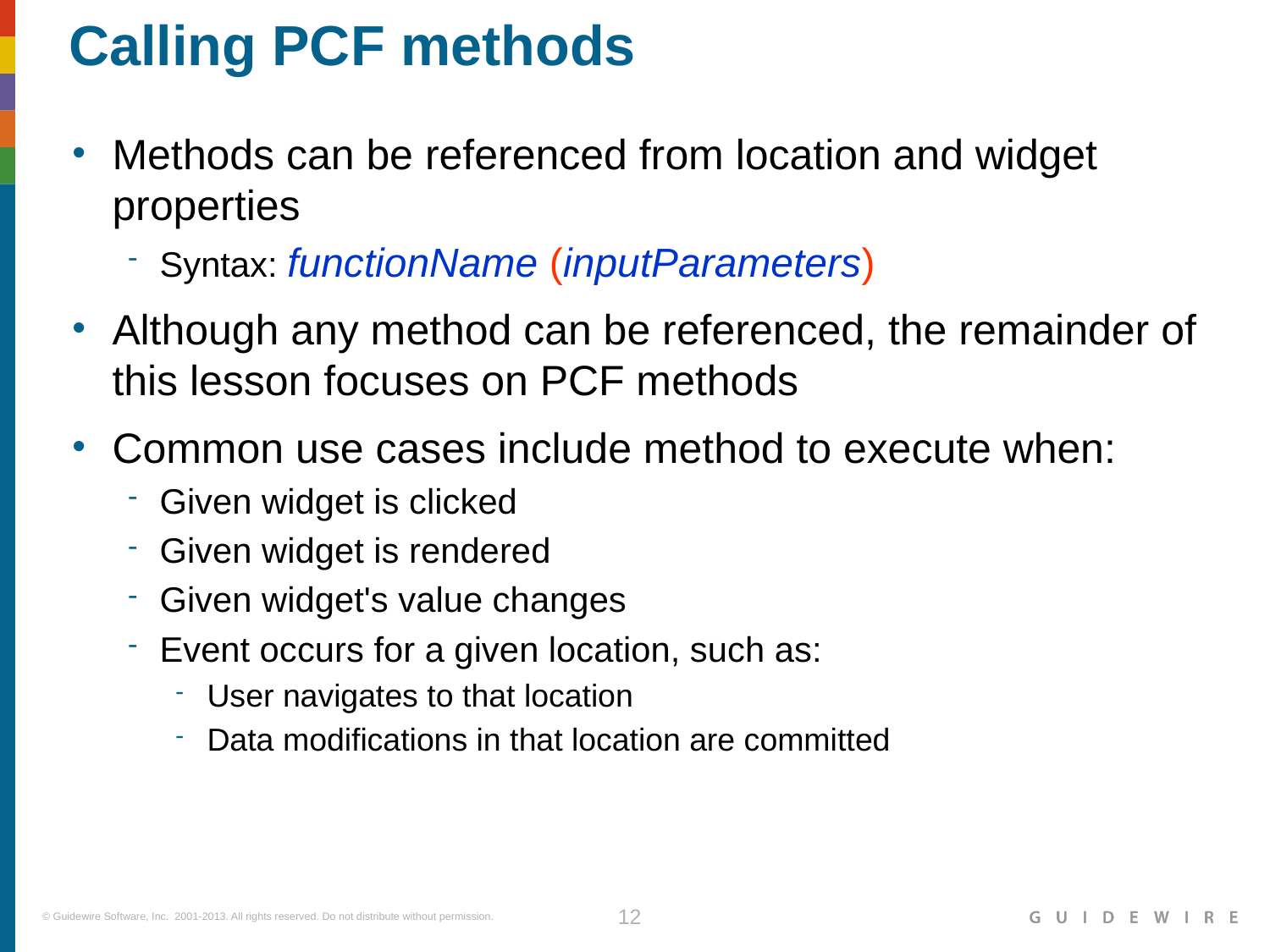

# Calling PCF methods
Methods can be referenced from location and widget properties
Syntax: functionName (inputParameters)
Although any method can be referenced, the remainder of this lesson focuses on PCF methods
Common use cases include method to execute when:
Given widget is clicked
Given widget is rendered
Given widget's value changes
Event occurs for a given location, such as:
User navigates to that location
Data modifications in that location are committed